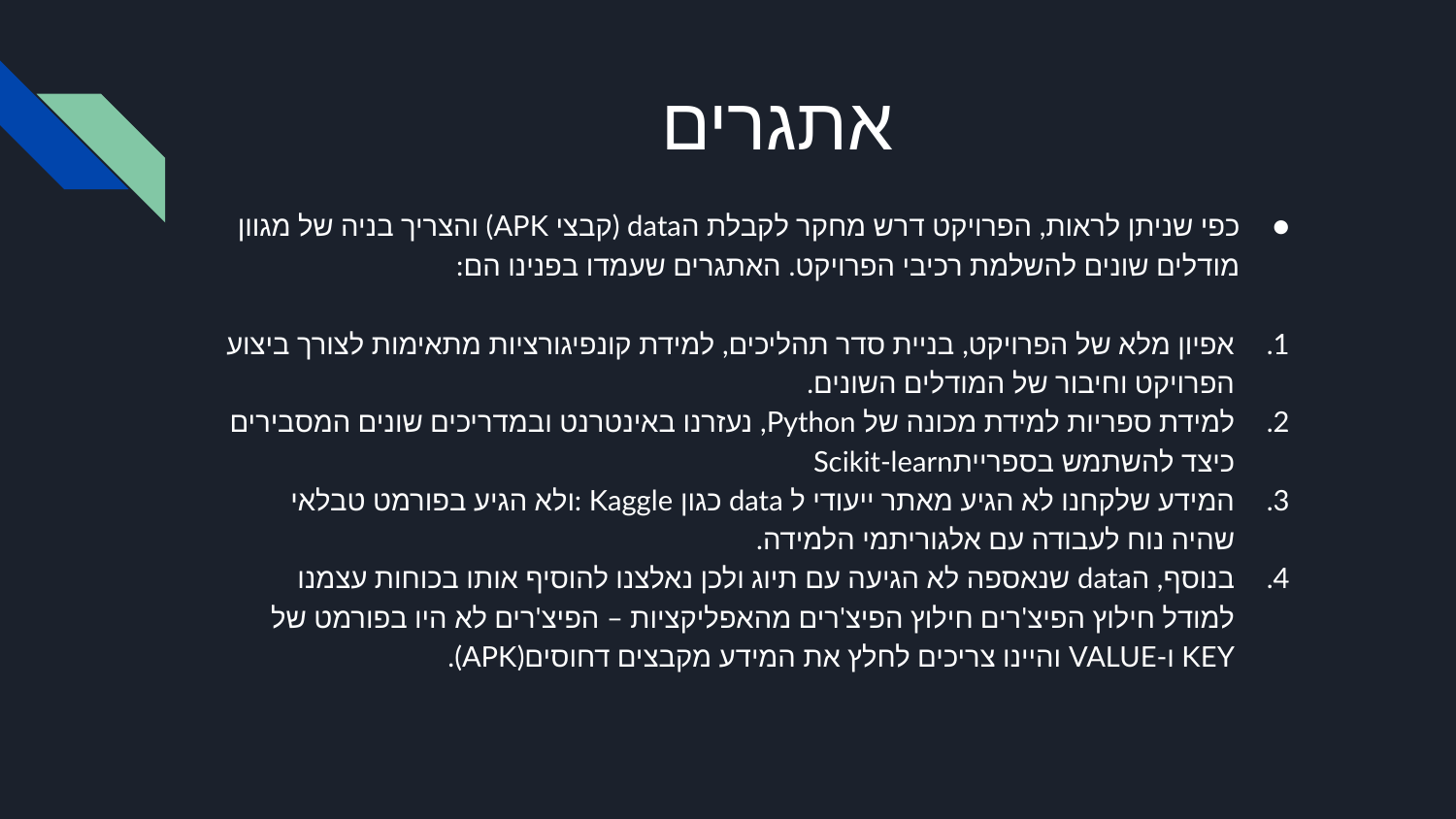

# אתגרים
כפי שניתן לראות, הפרויקט דרש מחקר לקבלת הdata (קבצי APK) והצריך בניה של מגוון מודלים שונים להשלמת רכיבי הפרויקט. האתגרים שעמדו בפנינו הם:

אפיון מלא של הפרויקט, בניית סדר תהליכים, למידת קונפיגורציות מתאימות לצורך ביצוע הפרויקט וחיבור של המודלים השונים.
למידת ספריות למידת מכונה של Python, נעזרנו באינטרנט ובמדריכים שונים המסבירים כיצד להשתמש בספרייתScikit-learn
המידע שלקחנו לא הגיע מאתר ייעודי ל data כגון Kaggle :ולא הגיע בפורמט טבלאי שהיה נוח לעבודה עם אלגוריתמי הלמידה.
בנוסף, הdata שנאספה לא הגיעה עם תיוג ולכן נאלצנו להוסיף אותו בכוחות עצמנו למודל חילוץ הפיצ'רים חילוץ הפיצ'רים מהאפליקציות – הפיצ'רים לא היו בפורמט של KEY ו-VALUE והיינו צריכים לחלץ את המידע מקבצים דחוסים(APK).